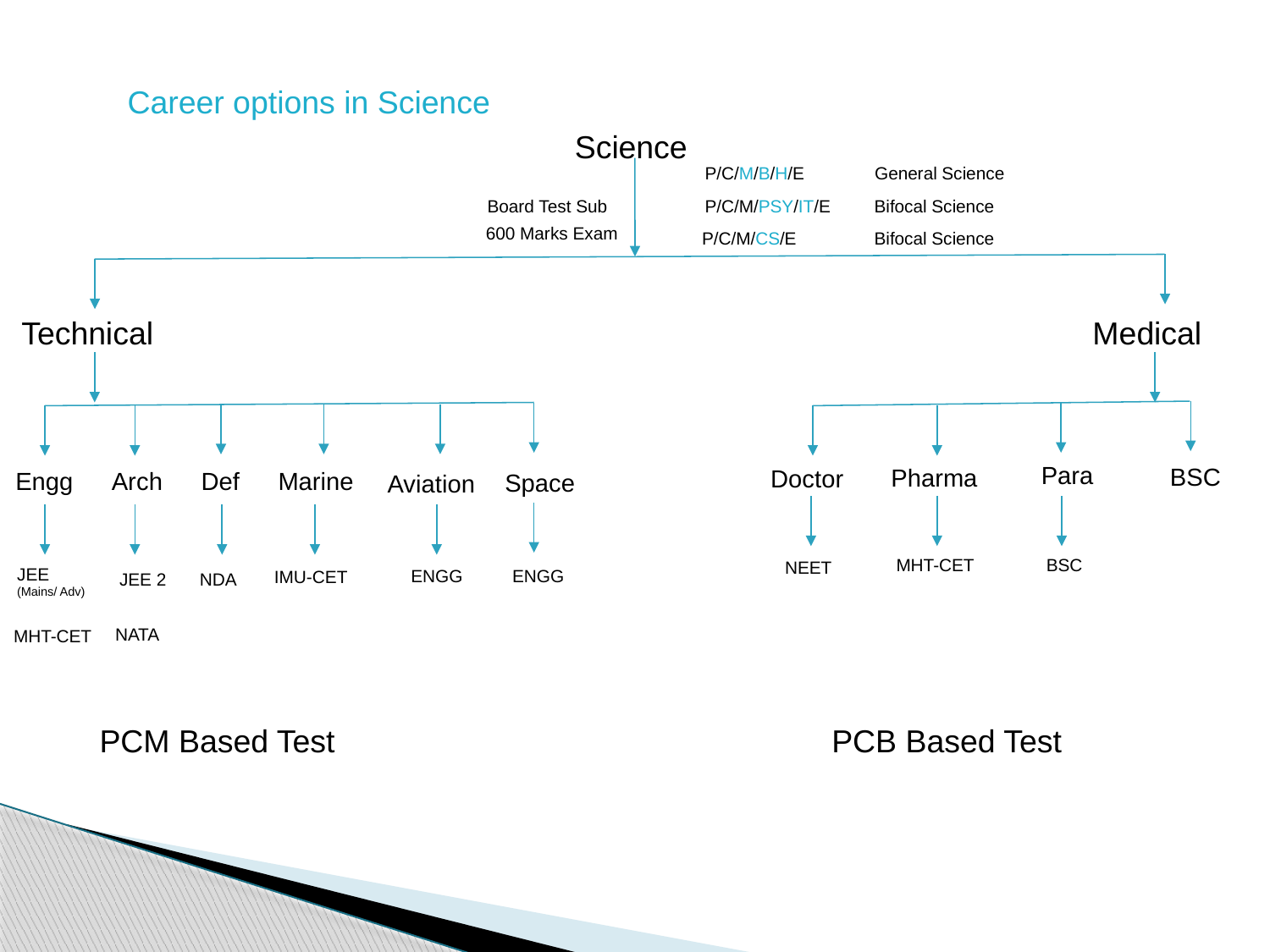

Career options in Science
Science
General Science
P/C/M/B/H/E
Board Test Sub
Bifocal Science
P/C/M/PSY/IT/E
600 Marks Exam
P/C/M/CS/E
Bifocal Science
Technical
Medical
Para
BSC
Pharma
Doctor
Engg
Arch
Def
Marine
Space
Aviation
BSC
MHT-CET
NEET
JEE
(Mains/ Adv)
ENGG
ENGG
IMU-CET
 JEE 2
NDA
 NATA
MHT-CET

PCM Based Test
PCB Based Test